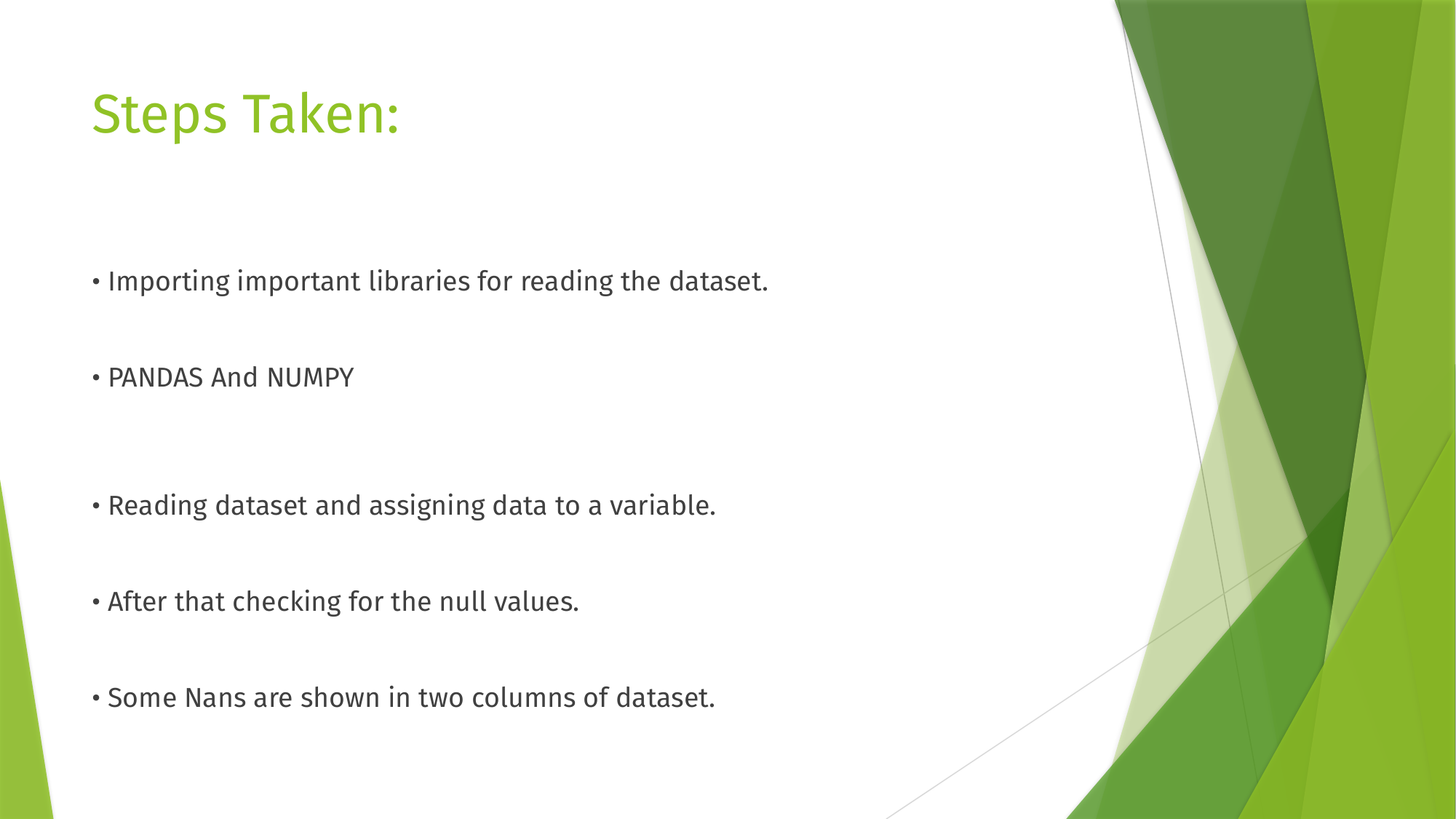

# Steps Taken:
• Importing important libraries for reading the dataset.

• PANDAS And NUMPY

• Reading dataset and assigning data to a variable.

• After that checking for the null values.

• Some Nans are shown in two columns of dataset.